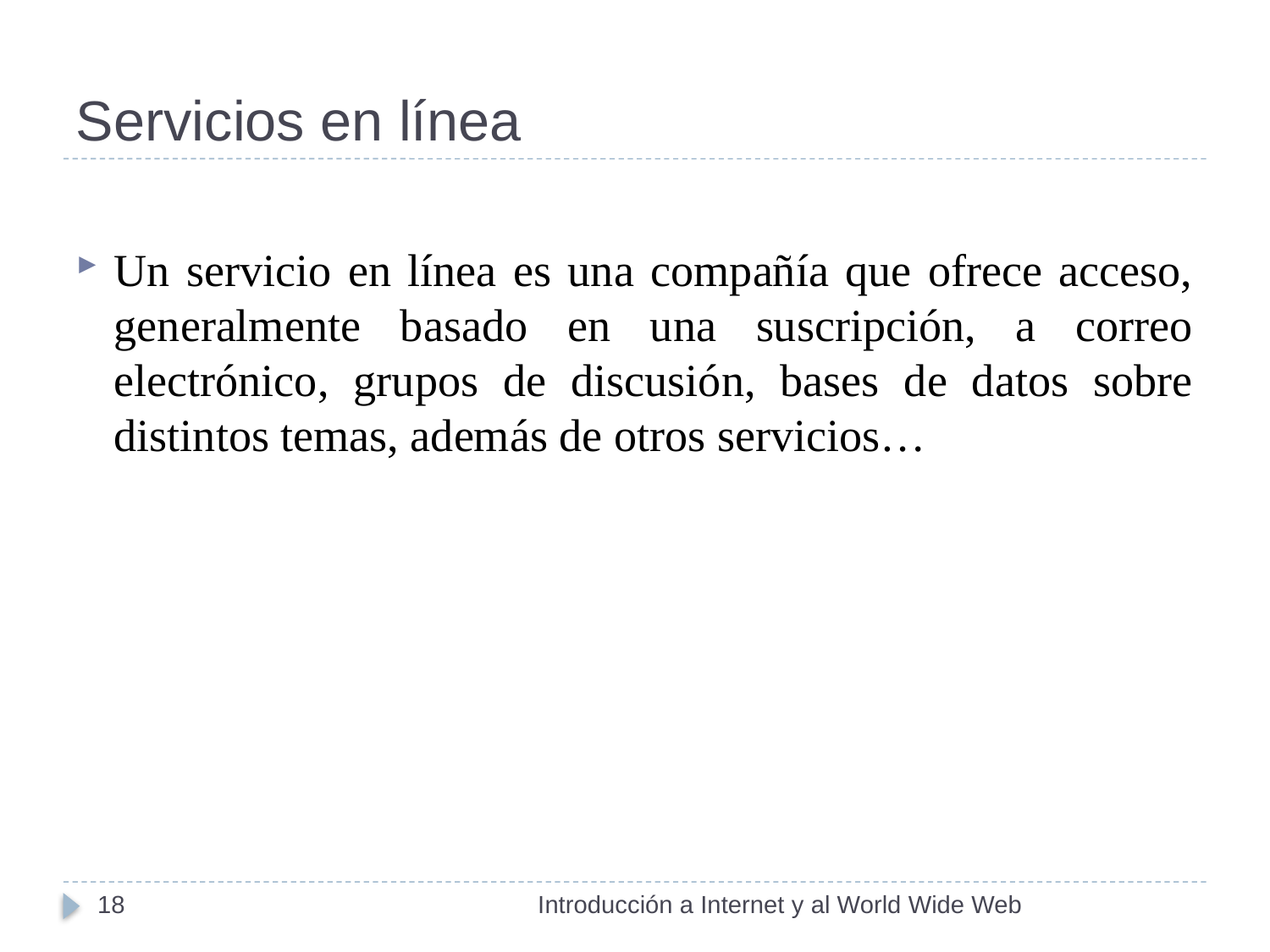

# Servicios en línea

Un servicio en línea es una compañía que ofrece acceso, generalmente basado en una suscripción, a correo electrónico, grupos de discusión, bases de datos sobre distintos temas, además de otros servicios…
18
Introducción a Internet y al World Wide Web